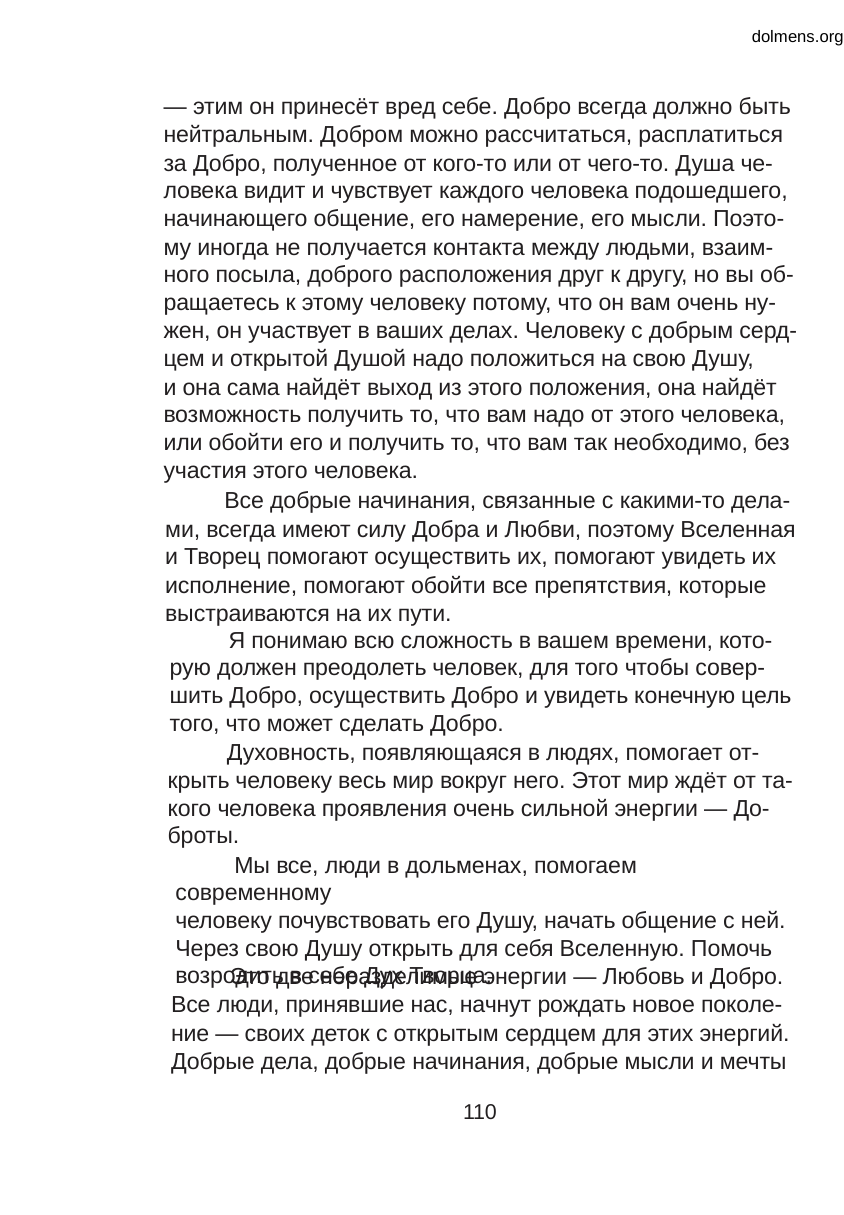

dolmens.org

— этим он принесёт вред себе. Добро всегда должно быть
нейтральным. Добром можно рассчитаться, расплатиться
за Добро, полученное от кого-то или от чего-то. Душа че-
ловека видит и чувствует каждого человека подошедшего,
начинающего общение, его намерение, его мысли. Поэто-
му иногда не получается контакта между людьми, взаим-
ного посыла, доброго расположения друг к другу, но вы об-
ращаетесь к этому человеку потому, что он вам очень ну-
жен, он участвует в ваших делах. Человеку с добрым серд-
цем и открытой Душой надо положиться на свою Душу,
и она сама найдёт выход из этого положения, она найдёт
возможность получить то, что вам надо от этого человека,
или обойти его и получить то, что вам так необходимо, без
участия этого человека.

Все добрые начинания, связанные с какими-то дела-
ми, всегда имеют силу Добра и Любви, поэтому Вселенная
и Творец помогают осуществить их, помогают увидеть их
исполнение, помогают обойти все препятствия, которые
выстраиваются на их пути.

Я понимаю всю сложность в вашем времени, кото-
рую должен преодолеть человек, для того чтобы совер-
шить Добро, осуществить Добро и увидеть конечную цель
того, что может сделать Добро.

Духовность, появляющаяся в людях, помогает от-
крыть человеку весь мир вокруг него. Этот мир ждёт от та-
кого человека проявления очень сильной энергии — До-
броты.

Мы все, люди в дольменах, помогаем современному
человеку почувствовать его Душу, начать общение с ней.
Через свою Душу открыть для себя Вселенную. Помочь
возродить в себе Дух Творца.

Это две неразделимые энергии — Любовь и Добро.
Все люди, принявшие нас, начнут рождать новое поколе-
ние — своих деток с открытым сердцем для этих энергий.
Добрые дела, добрые начинания, добрые мысли и мечты

110